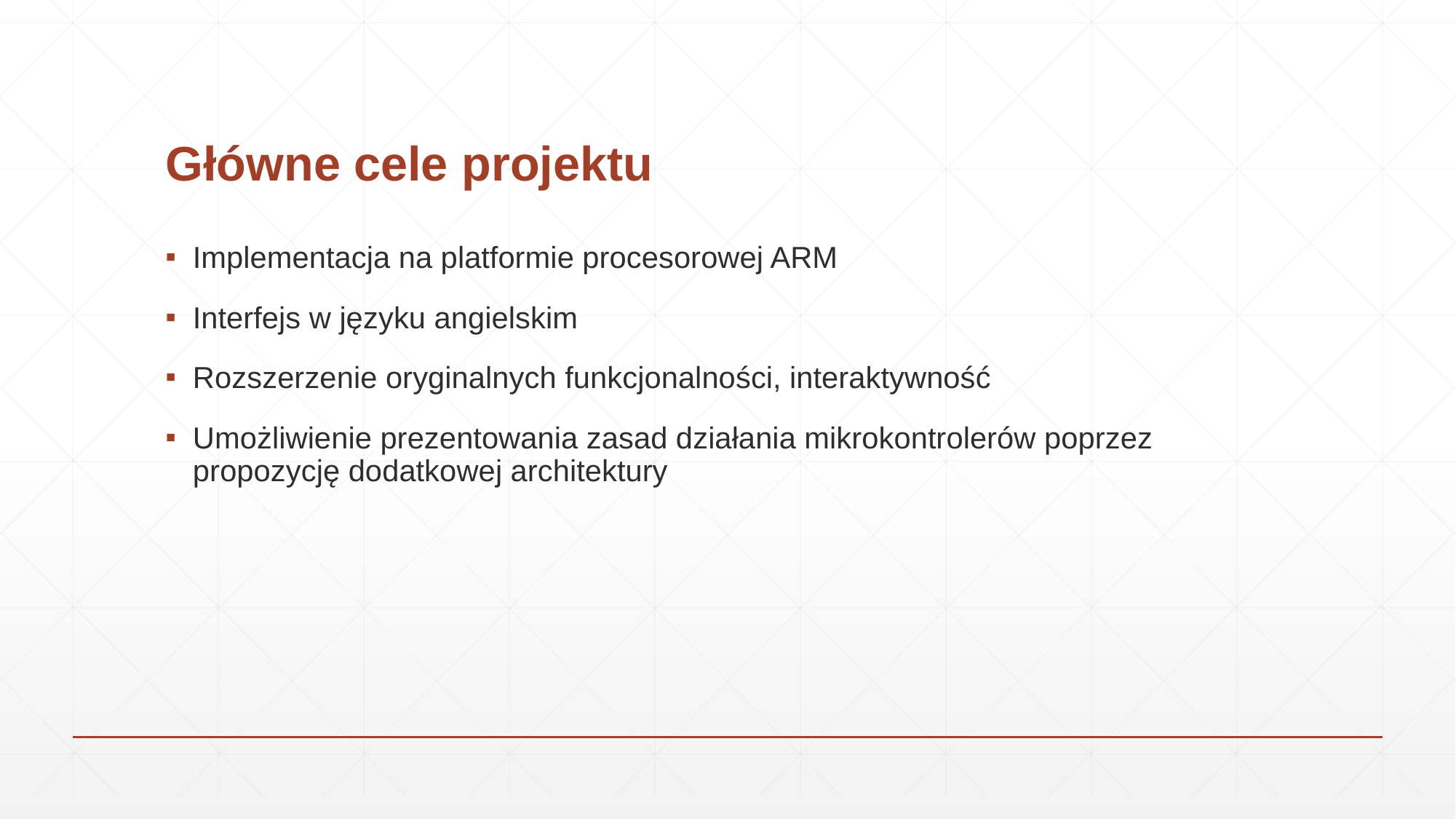

# Główne cele projektu
Implementacja na platformie procesorowej ARM
Interfejs w języku angielskim
Rozszerzenie oryginalnych funkcjonalności, interaktywność
Umożliwienie prezentowania zasad działania mikrokontrolerów poprzez propozycję dodatkowej architektury